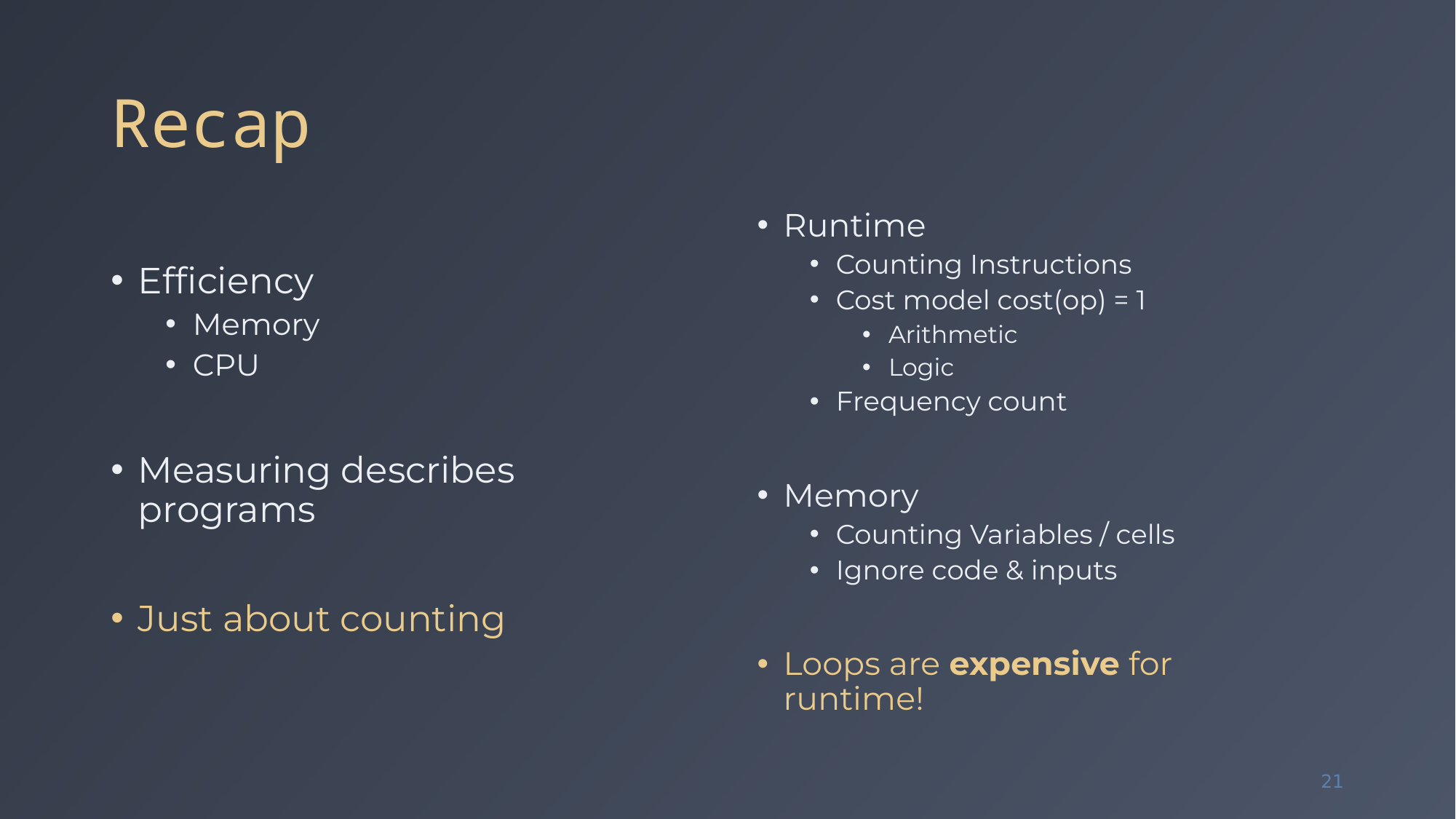

# Recap
Runtime
Counting Instructions
Cost model cost(op) = 1
Arithmetic
Logic
Frequency count

Memory
Counting Variables / cells
Ignore code & inputs

Loops are expensive for runtime!
Efficiency
Memory
CPU

Measuring describes programs

Just about counting

21